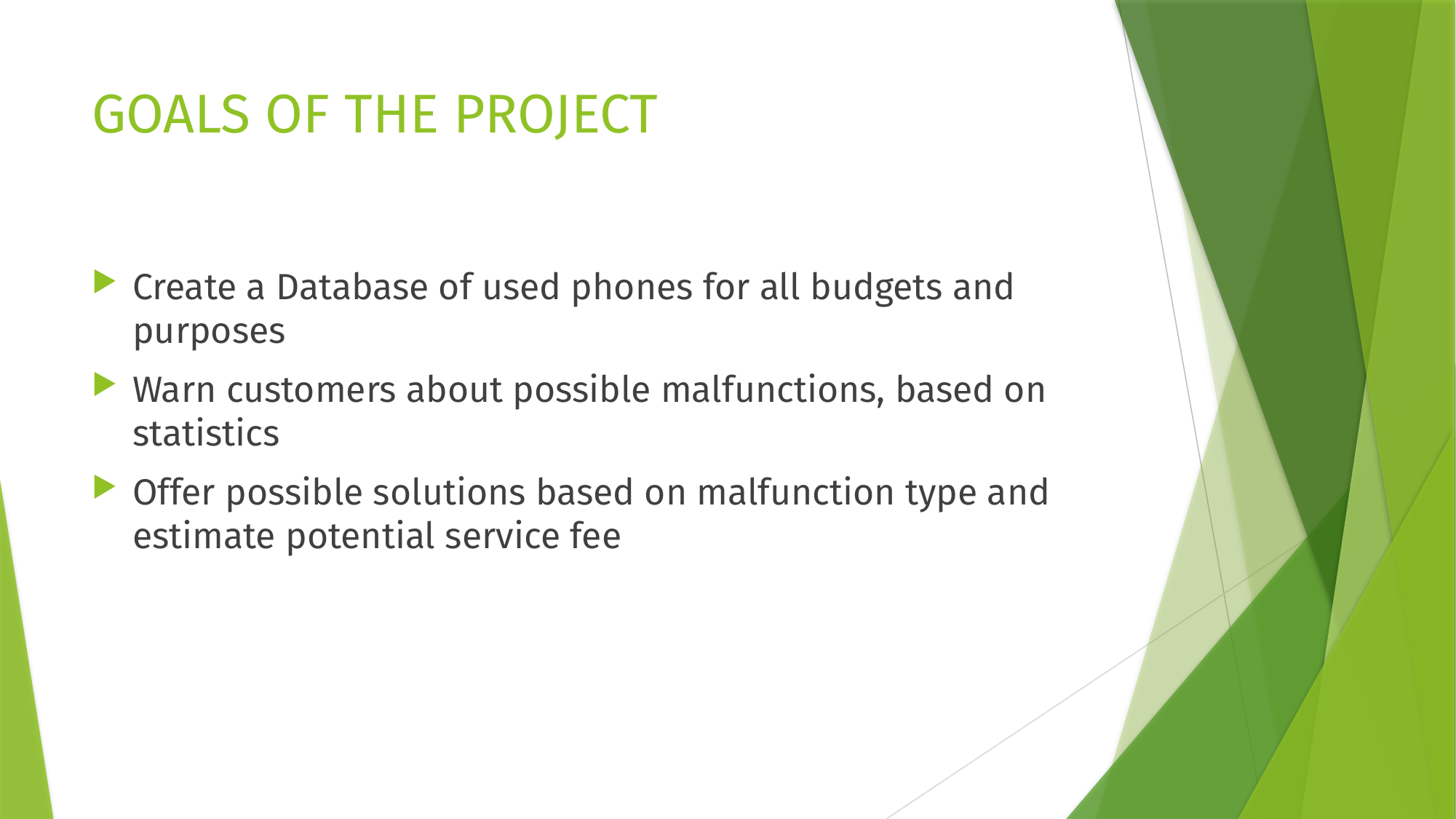

# GOALS OF THE PROJECT
Create a Database of used phones for all budgets and purposes
Warn customers about possible malfunctions, based on statistics
Offer possible solutions based on malfunction type and estimate potential service fee